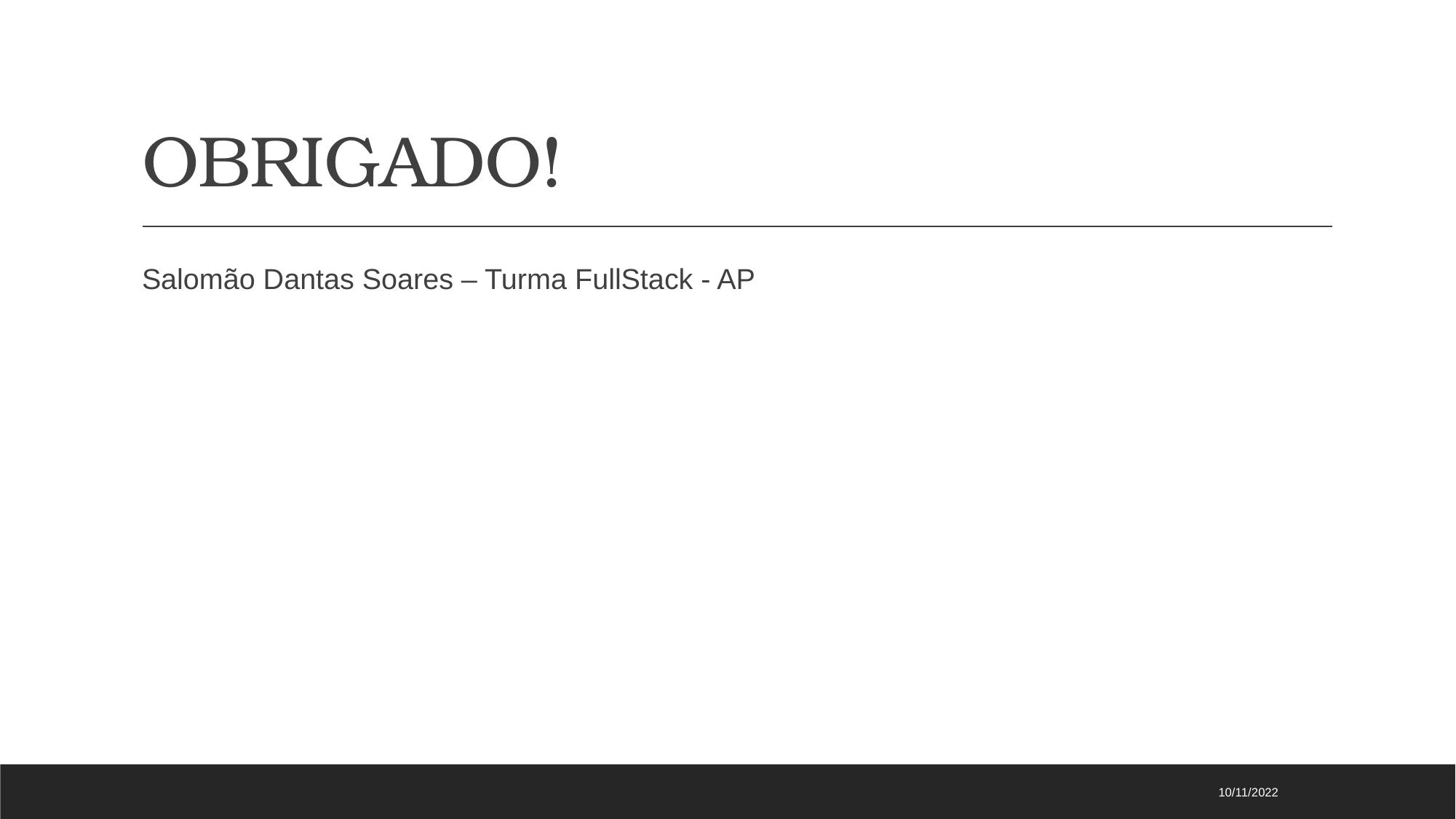

# OBRIGADO!
Salomão Dantas Soares – Turma FullStack - AP
10/11/2022